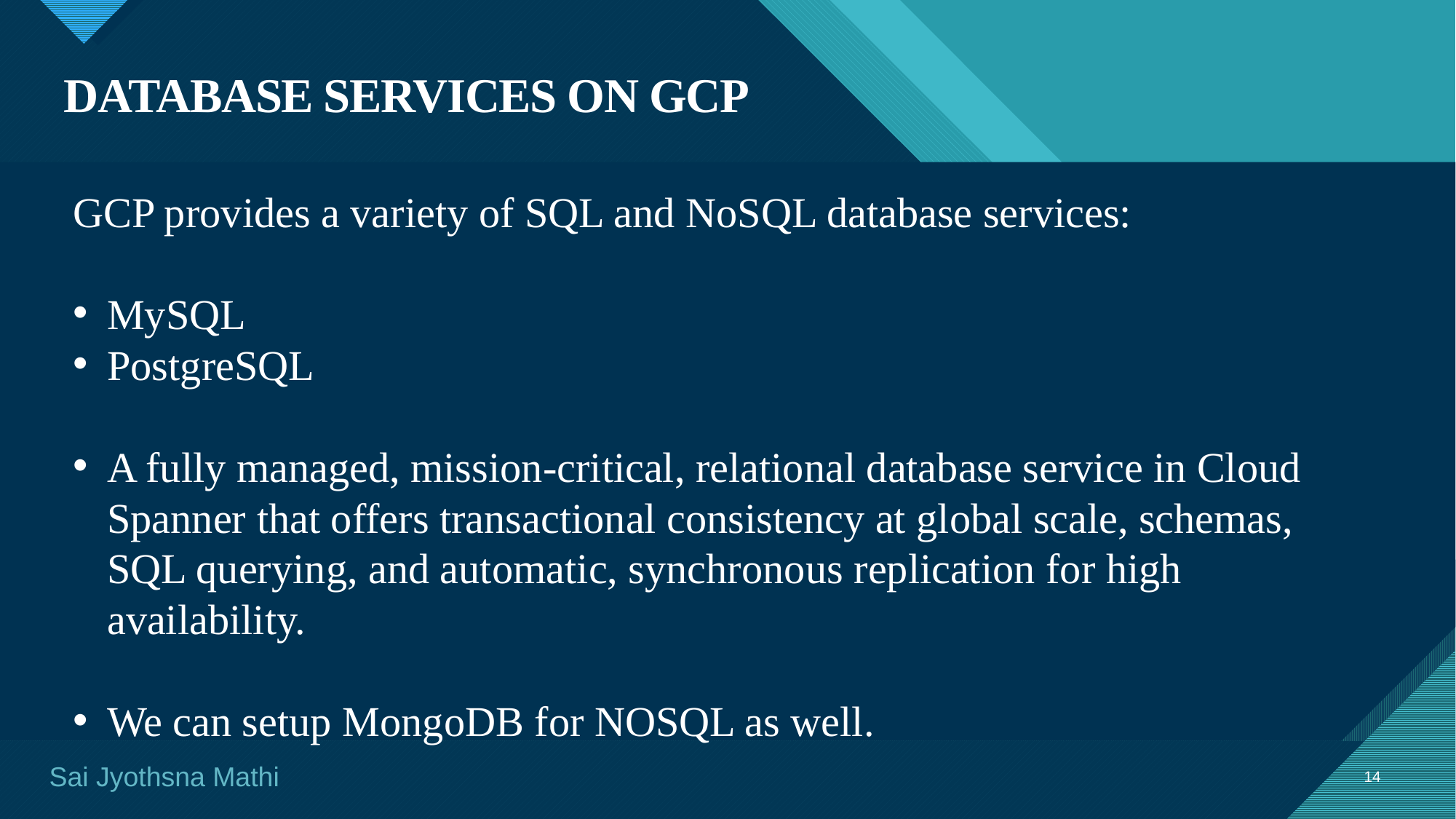

# DATABASE SERVICES ON GCP

GCP provides a variety of SQL and NoSQL database services:

MySQL
PostgreSQL

A fully managed, mission-critical, relational database service in Cloud Spanner that offers transactional consistency at global scale, schemas, SQL querying, and automatic, synchronous replication for high availability.

We can setup MongoDB for NOSQL as well.

Sai Jyothsna Mathi
14